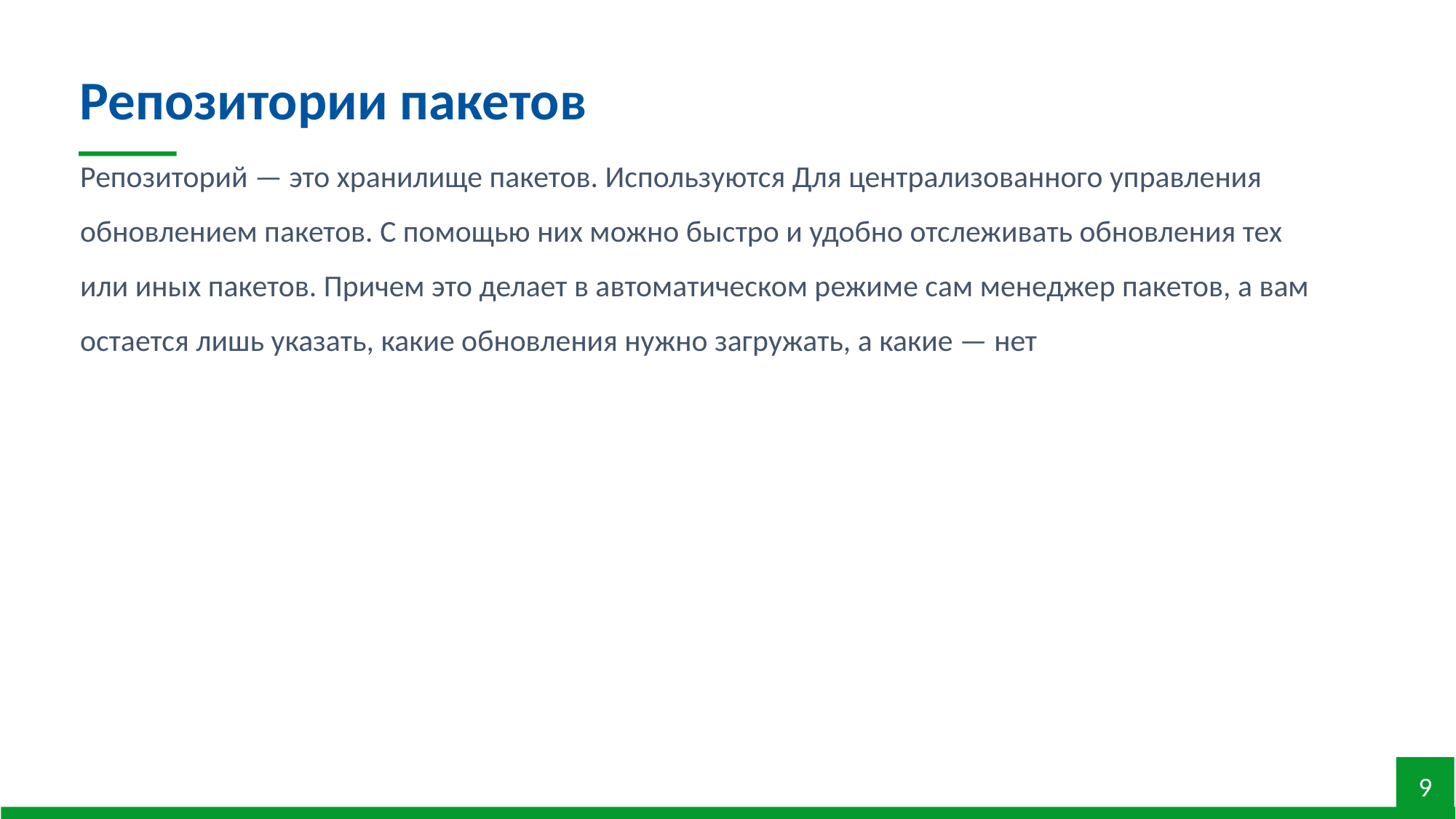

Репозитории пакетов
Репозиторий — это хранилище пакетов. Используются Для централизованного управления обновлением пакетов. С помощью них можно быстро и удобно отслеживать обновления тех или иных пакетов. Причем это делает в автоматическом режиме сам менеджер пакетов, а вам остается лишь указать, какие обновления нужно загружать, а какие — нет